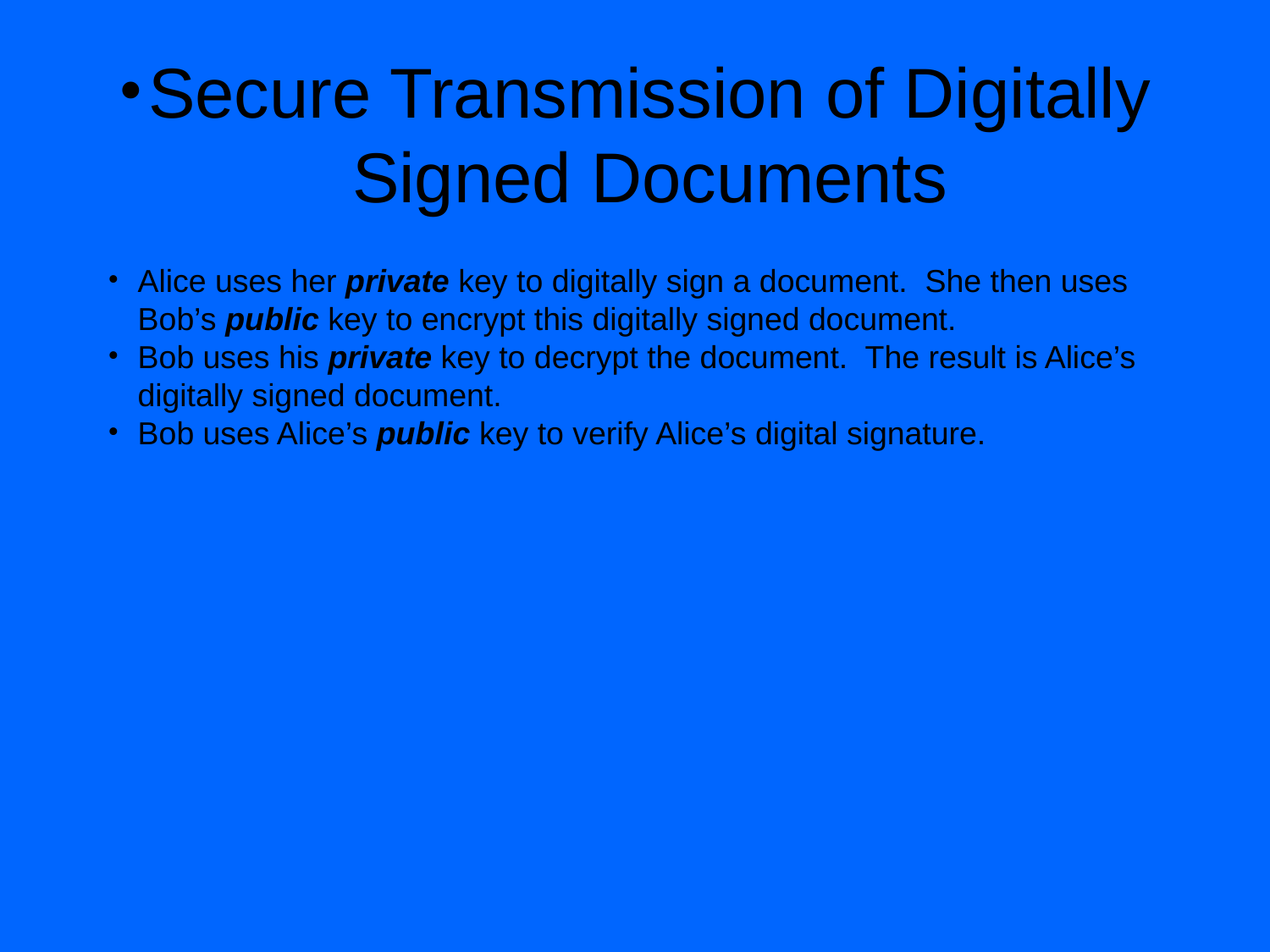

Secure Transmission of Digitally Signed Documents
Alice uses her private key to digitally sign a document.  She then uses Bob’s public key to encrypt this digitally signed document.
Bob uses his private key to decrypt the document.  The result is Alice’s digitally signed document.
Bob uses Alice’s public key to verify Alice’s digital signature.